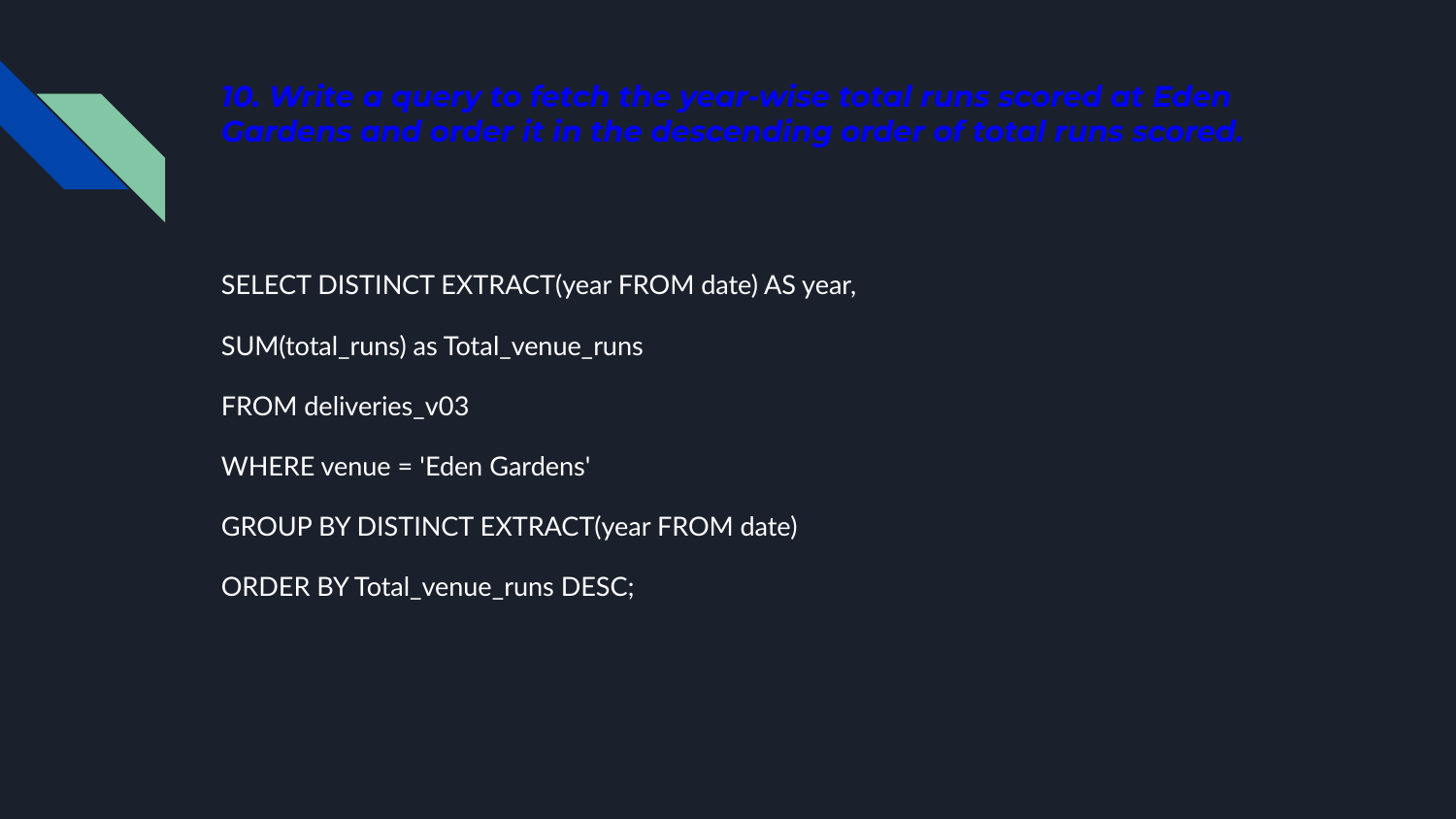

# 10. Write a query to fetch the year-wise total runs scored at Eden Gardens and order it in the descending order of total runs scored.
SELECT DISTINCT EXTRACT(year FROM date) AS year,
SUM(total_runs) as Total_venue_runs
FROM deliveries_v03
WHERE venue = 'Eden Gardens'
GROUP BY DISTINCT EXTRACT(year FROM date)
ORDER BY Total_venue_runs DESC;